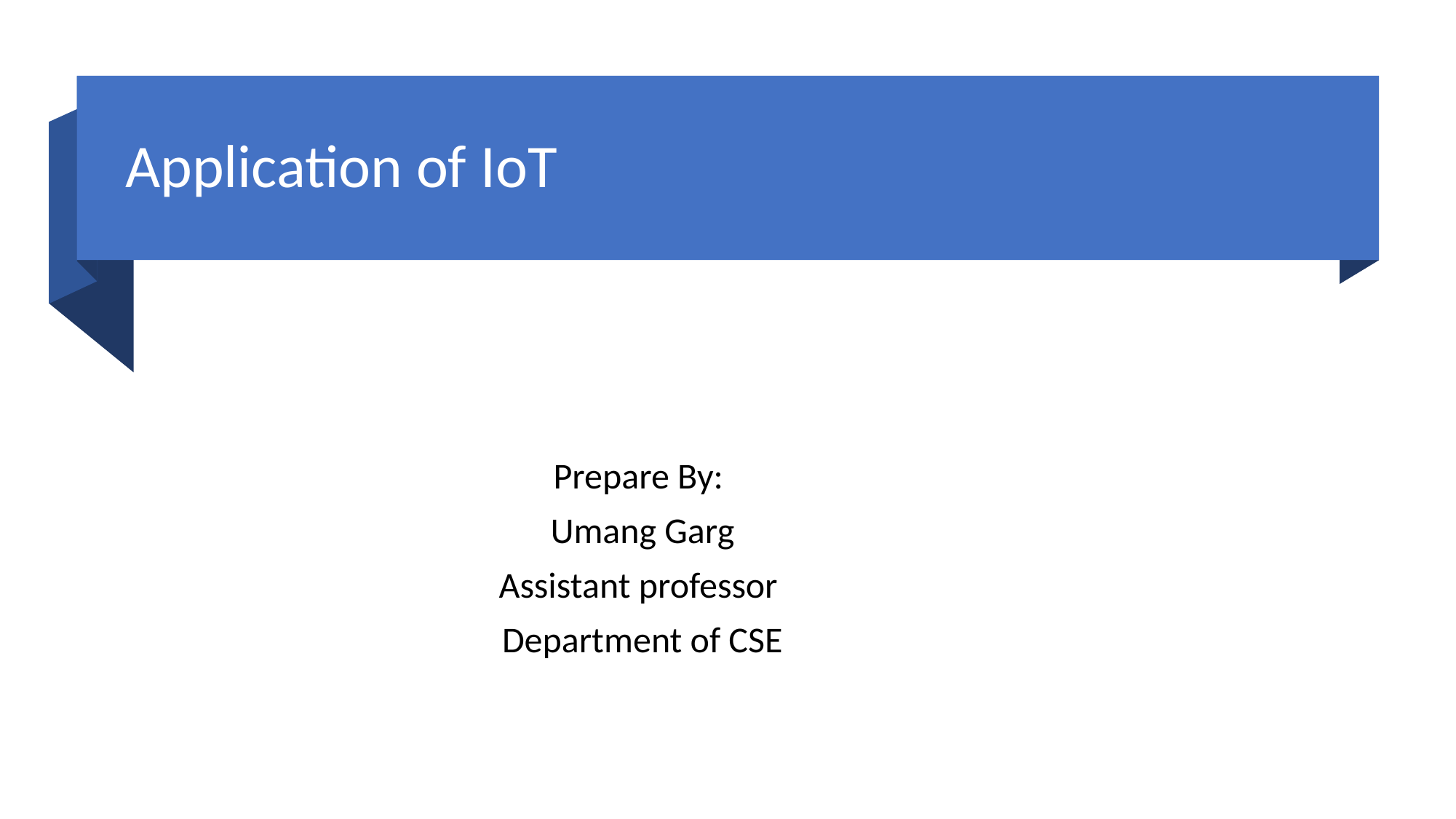

# Application of IoT

Prepare By:
 Umang Garg
Assistant professor
Department of CSE